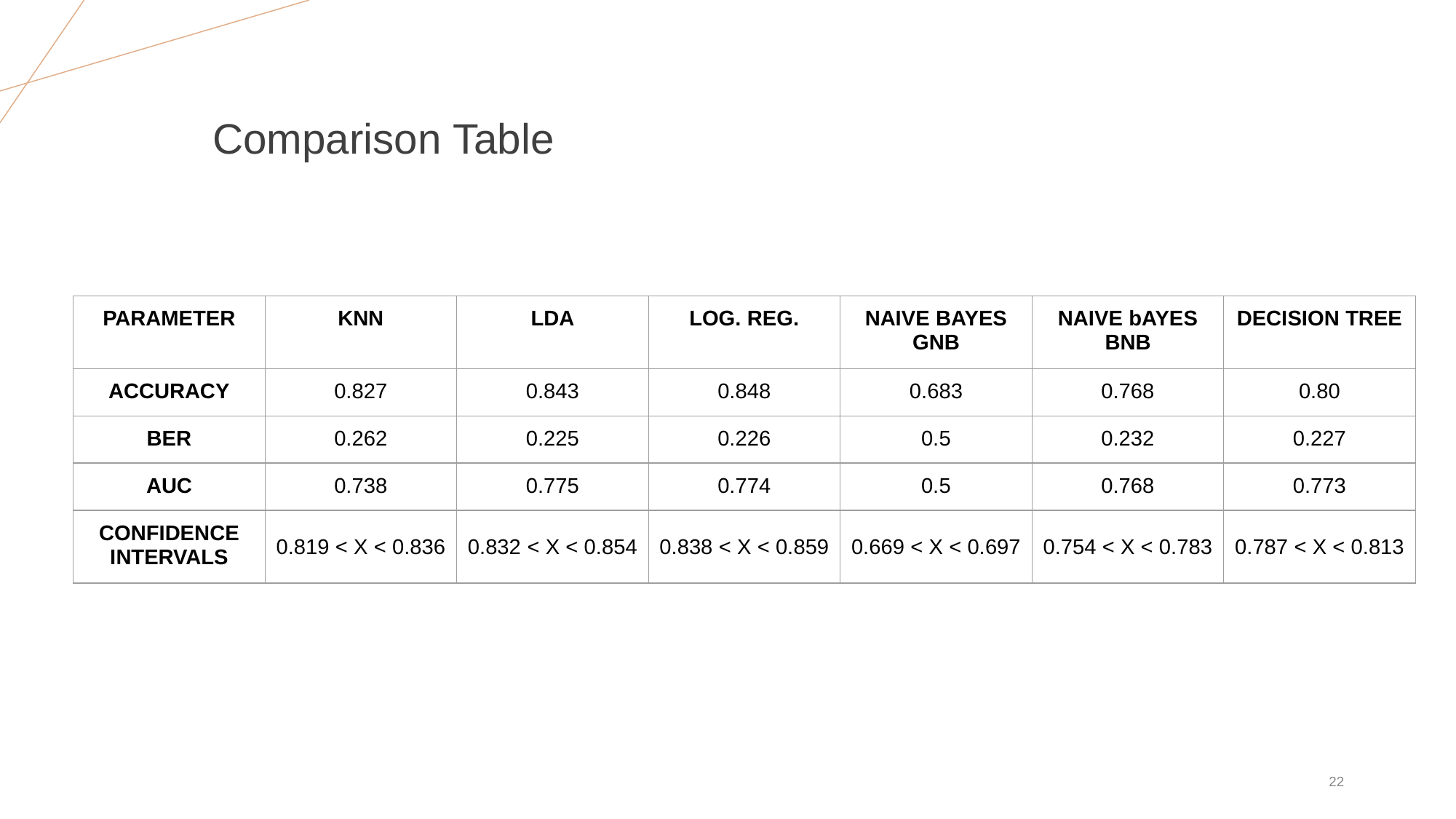

# Comparison Table
| PARAMETER | KNN | LDA | LOG. REG. | NAIVE BAYES GNB | NAIVE bAYES BNB | DECISION TREE |
| --- | --- | --- | --- | --- | --- | --- |
| ACCURACY | 0.827 | 0.843 | 0.848 | 0.683 | 0.768 | 0.80 |
| BER | 0.262 | 0.225 | 0.226 | 0.5 | 0.232 | 0.227 |
| AUC | 0.738 | 0.775 | 0.774 | 0.5 | 0.768 | 0.773 |
| CONFIDENCE INTERVALS | 0.819 < X < 0.836 | 0.832 < X < 0.854 | 0.838 < X < 0.859 | 0.669 < X < 0.697 | 0.754 < X < 0.783 | 0.787 < X < 0.813 |
22